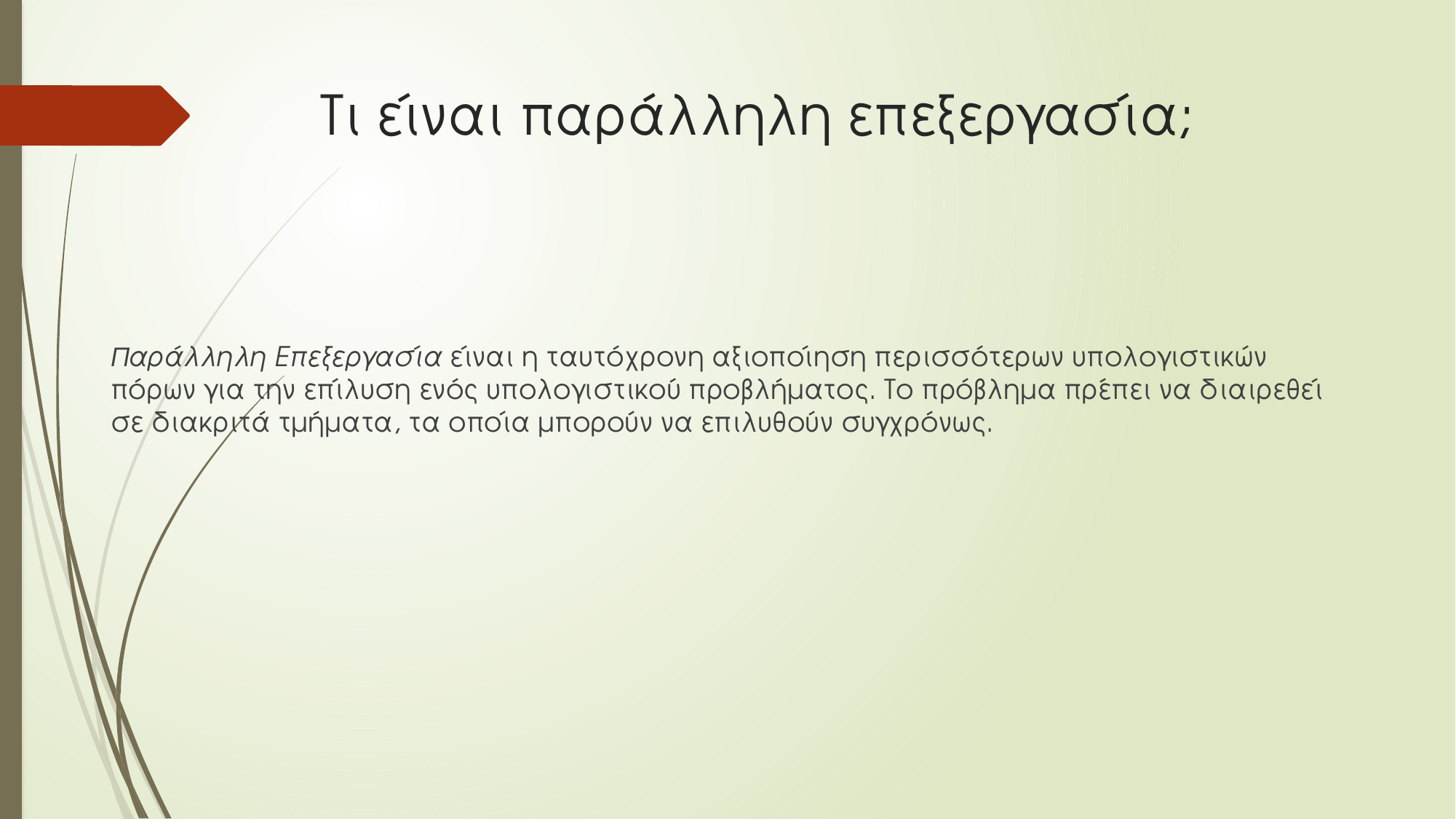

# Τι είναι παράλληλη επεξεργασία;
Παράλληλη Επεξεργασία είναι η ταυτόχρονη αξιοποίηση περισσότερων υπολογιστικών πόρων για την επίλυση ενός υπολογιστικού προβλήματος. Το πρόβλημα πρέπει να διαιρεθεί σε διακριτά τμήματα, τα οποία μπορούν να επιλυθούν συγχρόνως.